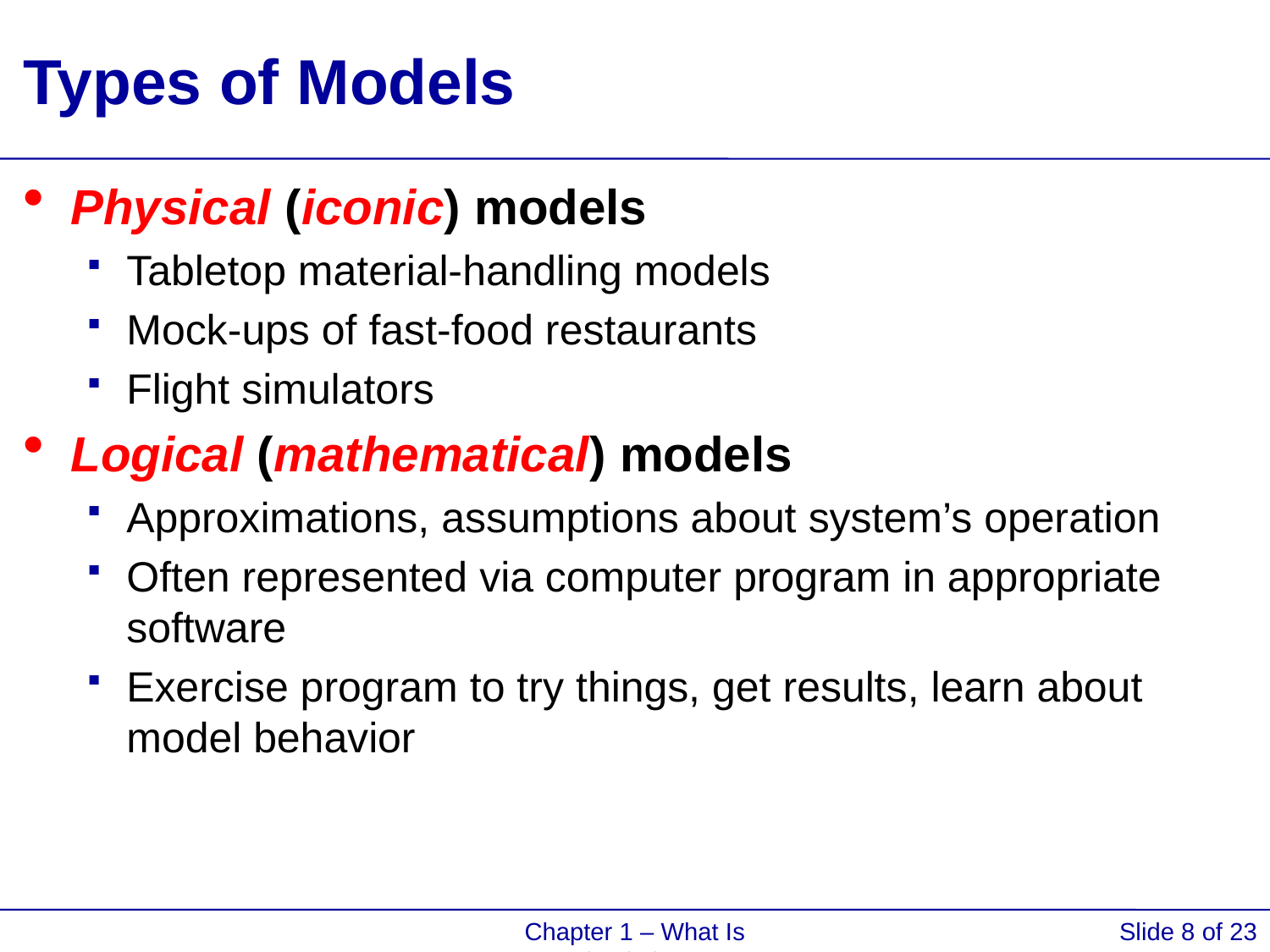

# Types of Models
Physical (iconic) models
Tabletop material-handling models
Mock-ups of fast-food restaurants
Flight simulators
Logical (mathematical) models
Approximations, assumptions about system’s operation
Often represented via computer program in appropriate software
Exercise program to try things, get results, learn about model behavior
Chapter 1 – What Is Simulation?
Slide 8 of 23